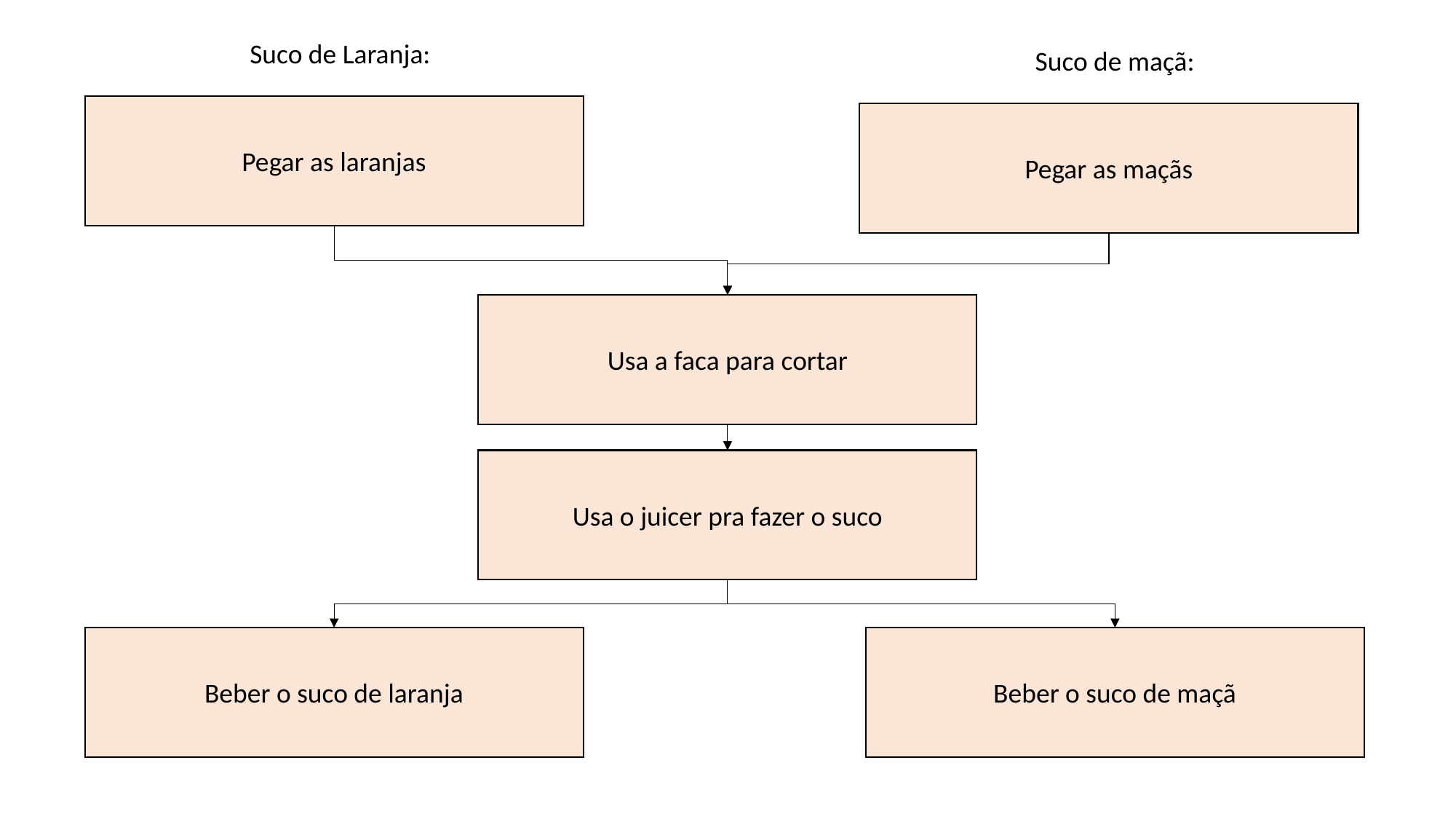

Suco de Laranja:
Suco de maçã:
Pegar as laranjas
Pegar as maçãs
Usa a faca para cortar
Usa o juicer pra fazer o suco
Beber o suco de laranja
Beber o suco de maçã